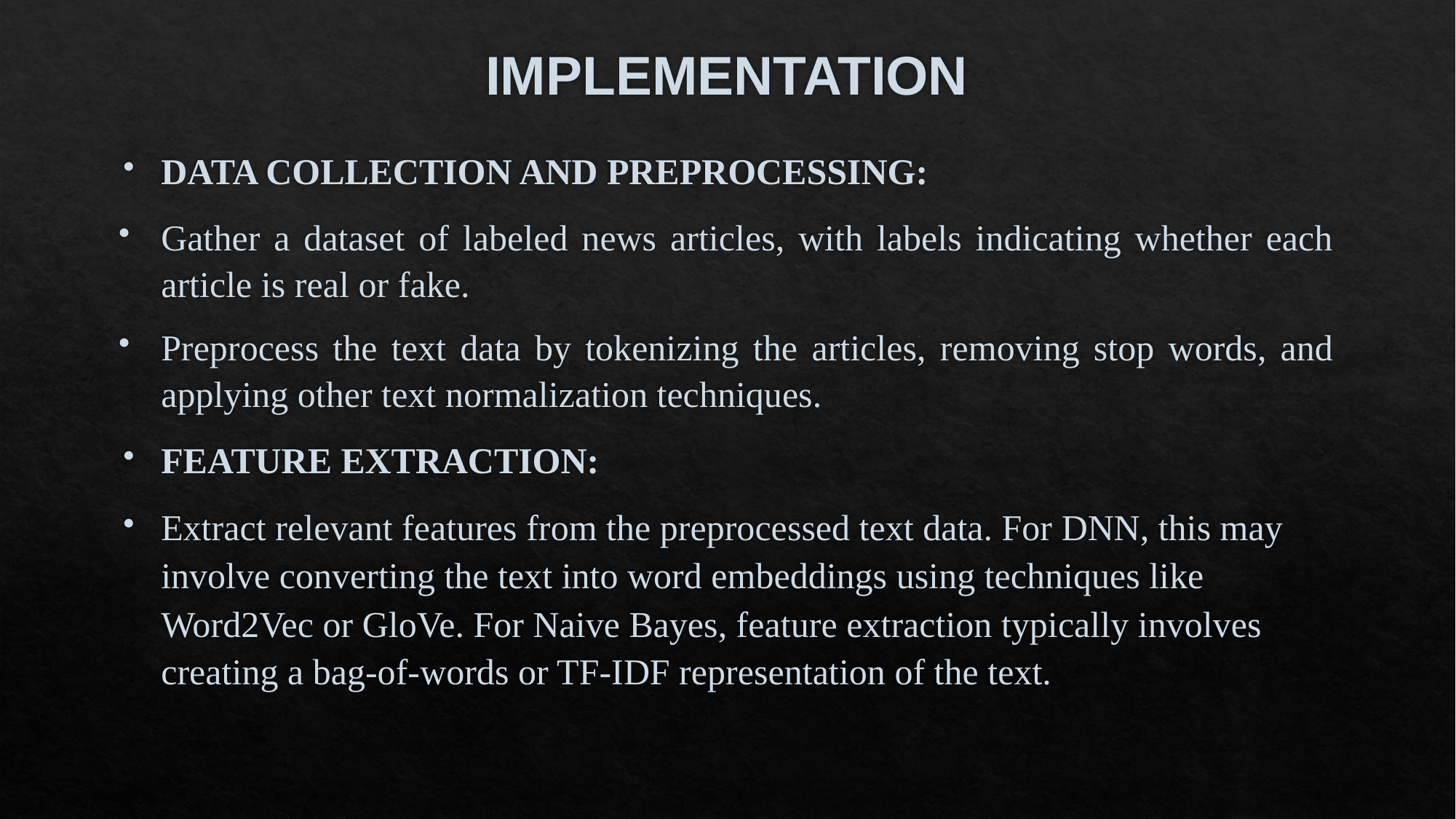

# IMPLEMENTATION
DATA COLLECTION AND PREPROCESSING:
Gather a dataset of labeled news articles, with labels indicating whether each article is real or fake.
Preprocess the text data by tokenizing the articles, removing stop words, and applying other text normalization techniques.
FEATURE EXTRACTION:
Extract relevant features from the preprocessed text data. For DNN, this may involve converting the text into word embeddings using techniques like Word2Vec or GloVe. For Naive Bayes, feature extraction typically involves creating a bag-of-words or TF-IDF representation of the text.